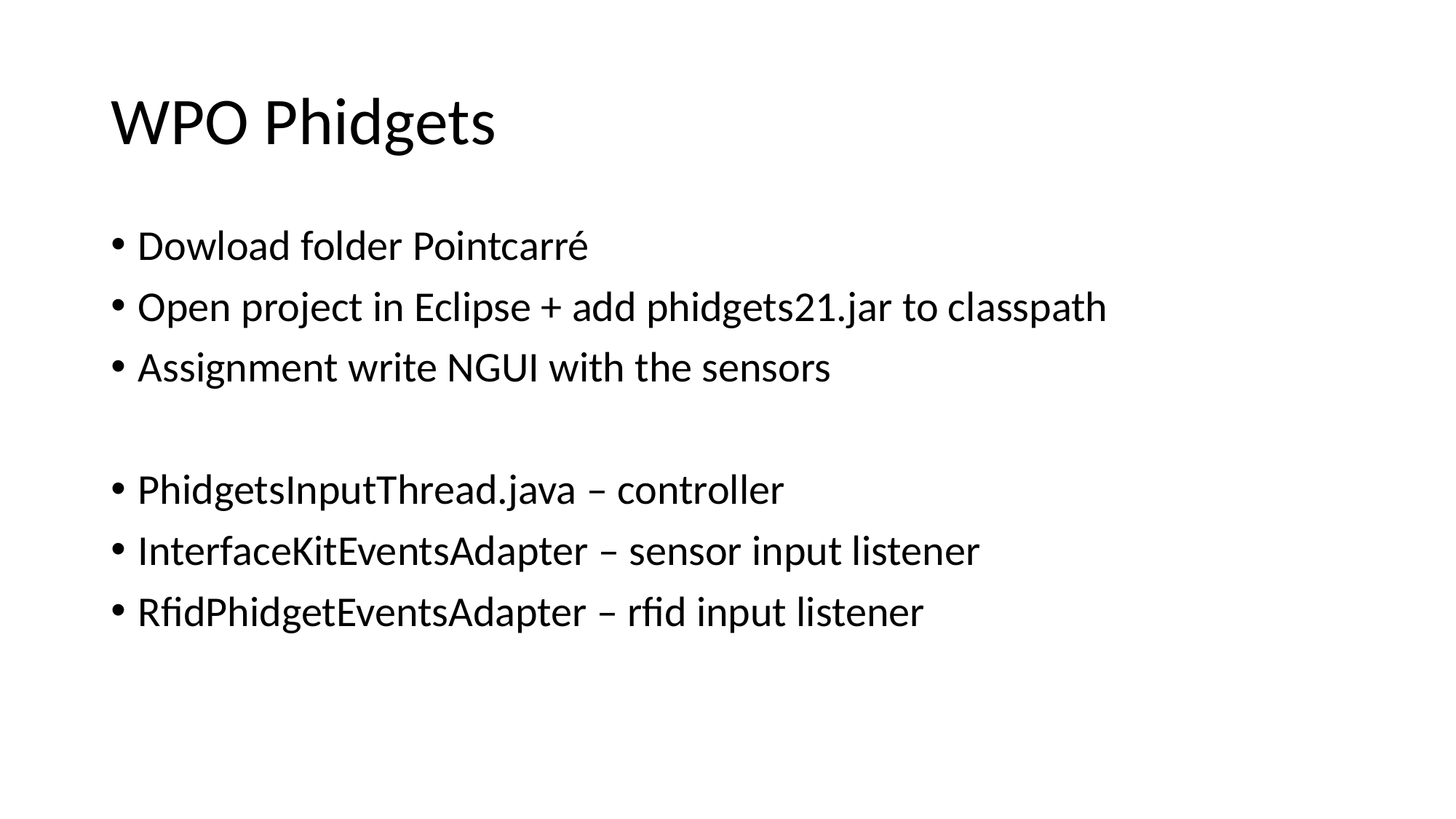

# WPO Phidgets
Dowload folder Pointcarré
Open project in Eclipse + add phidgets21.jar to classpath
Assignment write NGUI with the sensors

PhidgetsInputThread.java – controller
InterfaceKitEventsAdapter – sensor input listener
RfidPhidgetEventsAdapter – rfid input listener